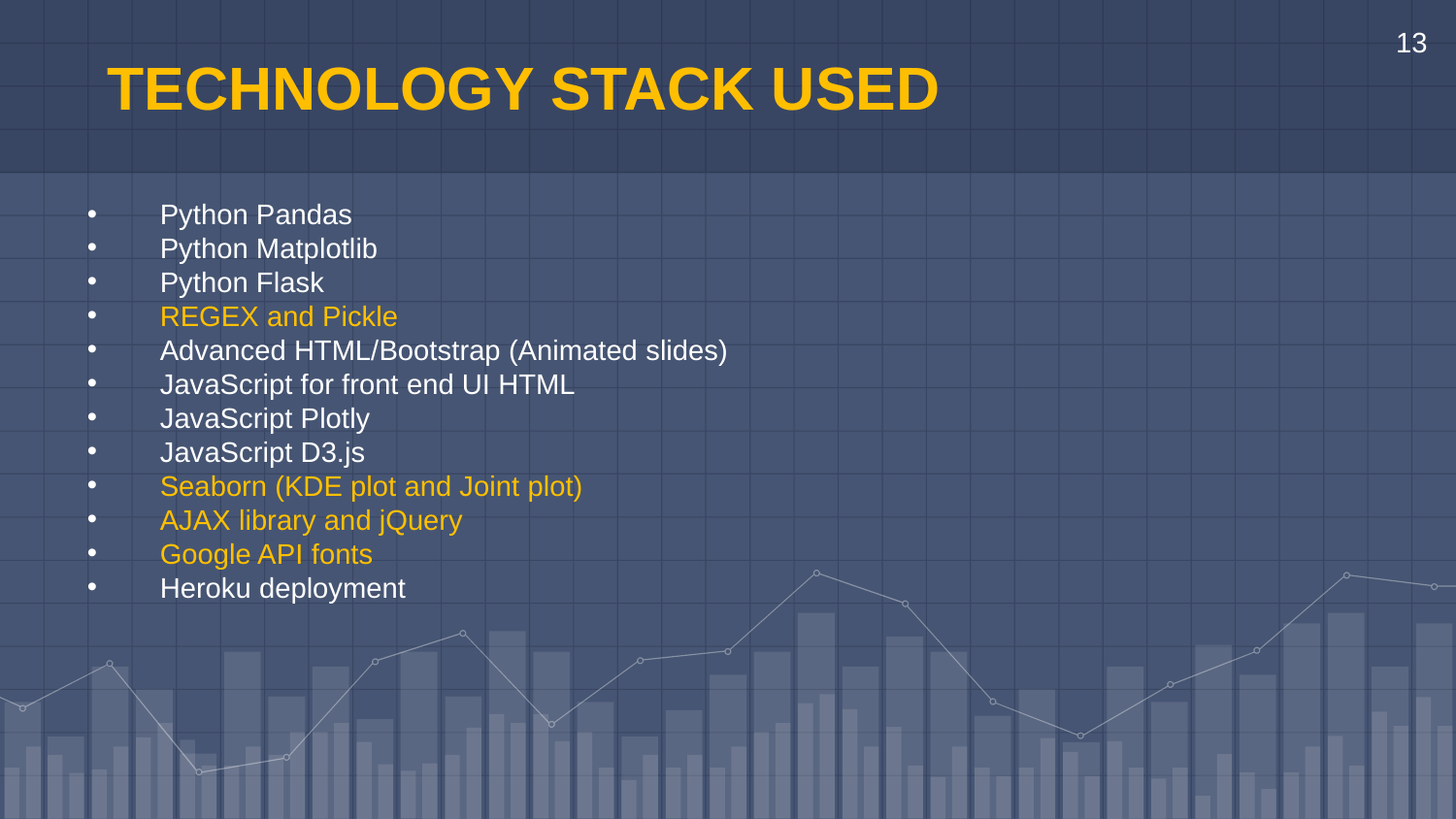

# TECHNOLOGY STACK USED
13
Python Pandas
Python Matplotlib
Python Flask
REGEX and Pickle
Advanced HTML/Bootstrap (Animated slides)
JavaScript for front end UI HTML
JavaScript Plotly
JavaScript D3.js
Seaborn (KDE plot and Joint plot)
AJAX library and jQuery
Google API fonts
Heroku deployment